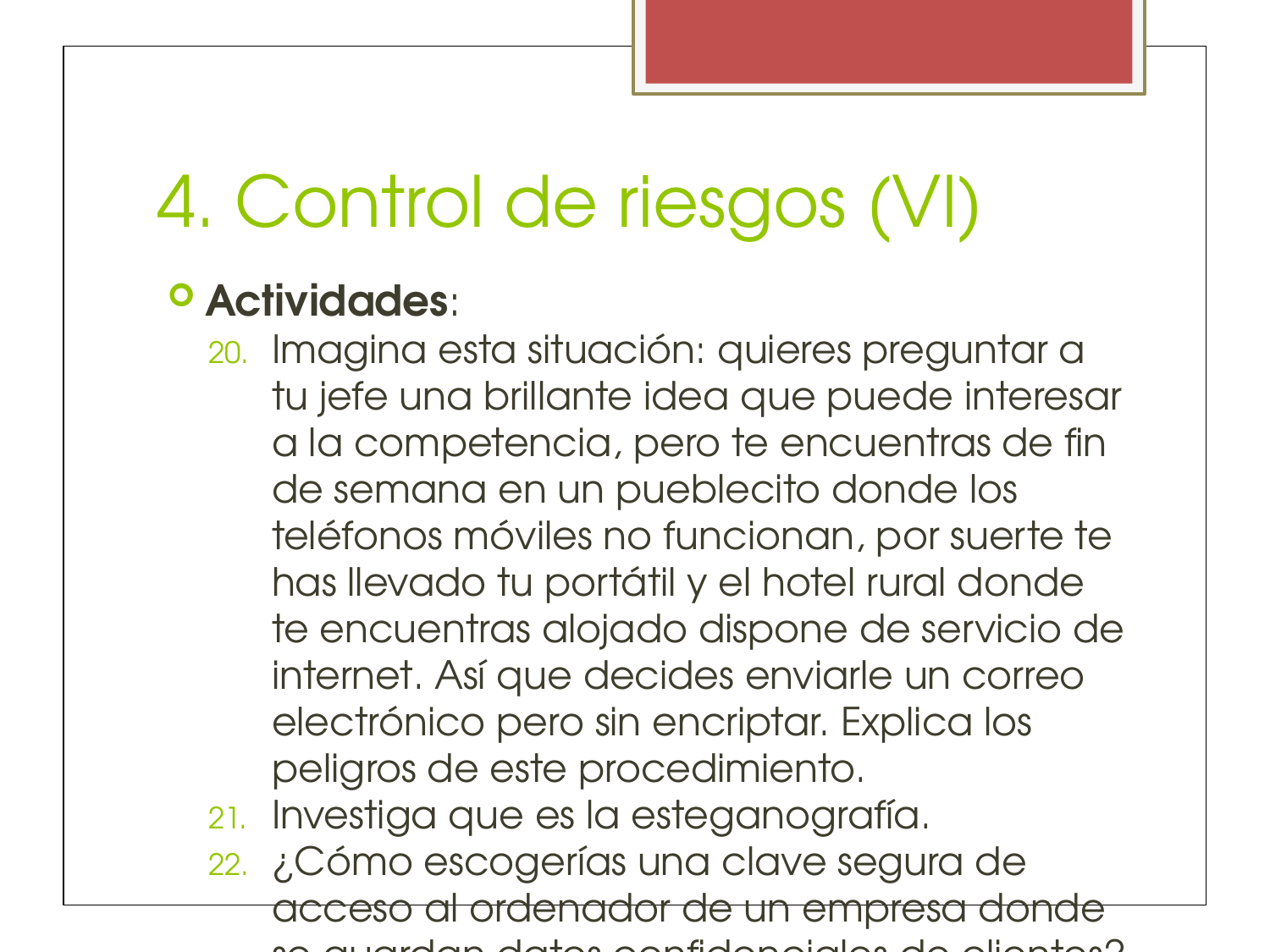

4. Control de riesgos (VI)
Actividades:
Imagina esta situación: quieres preguntar a tu jefe una brillante idea que puede interesar a la competencia, pero te encuentras de fin de semana en un pueblecito donde los teléfonos móviles no funcionan, por suerte te has llevado tu portátil y el hotel rural donde te encuentras alojado dispone de servicio de internet. Así que decides enviarle un correo electrónico pero sin encriptar. Explica los peligros de este procedimiento.
Investiga que es la esteganografía.
¿Cómo escogerías una clave segura de acceso al ordenador de un empresa donde se guardan datos confidenciales de clientes?